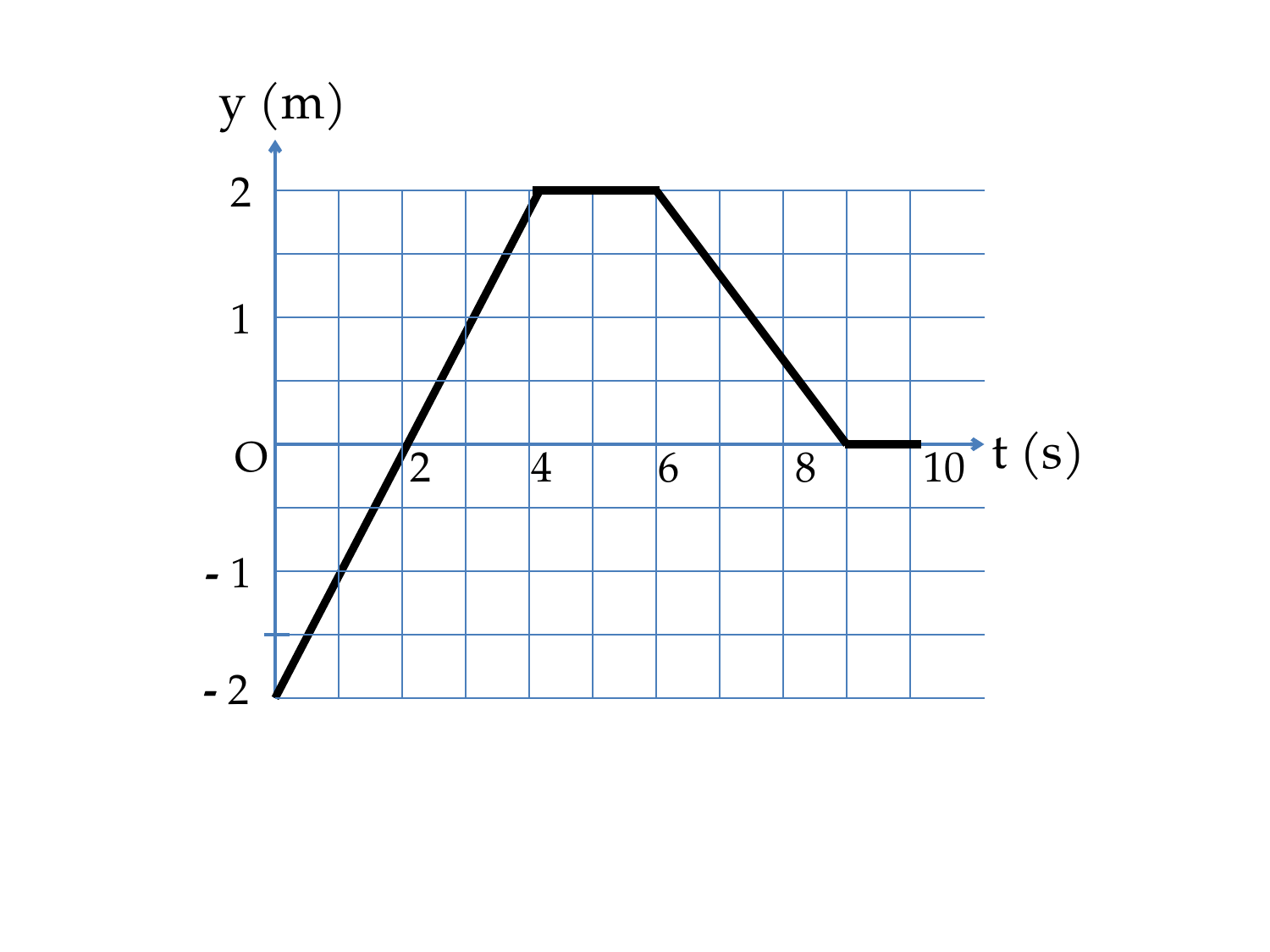

y (m)
2
1
t (s)
O
2
4
6
8
10
- 1
- 2